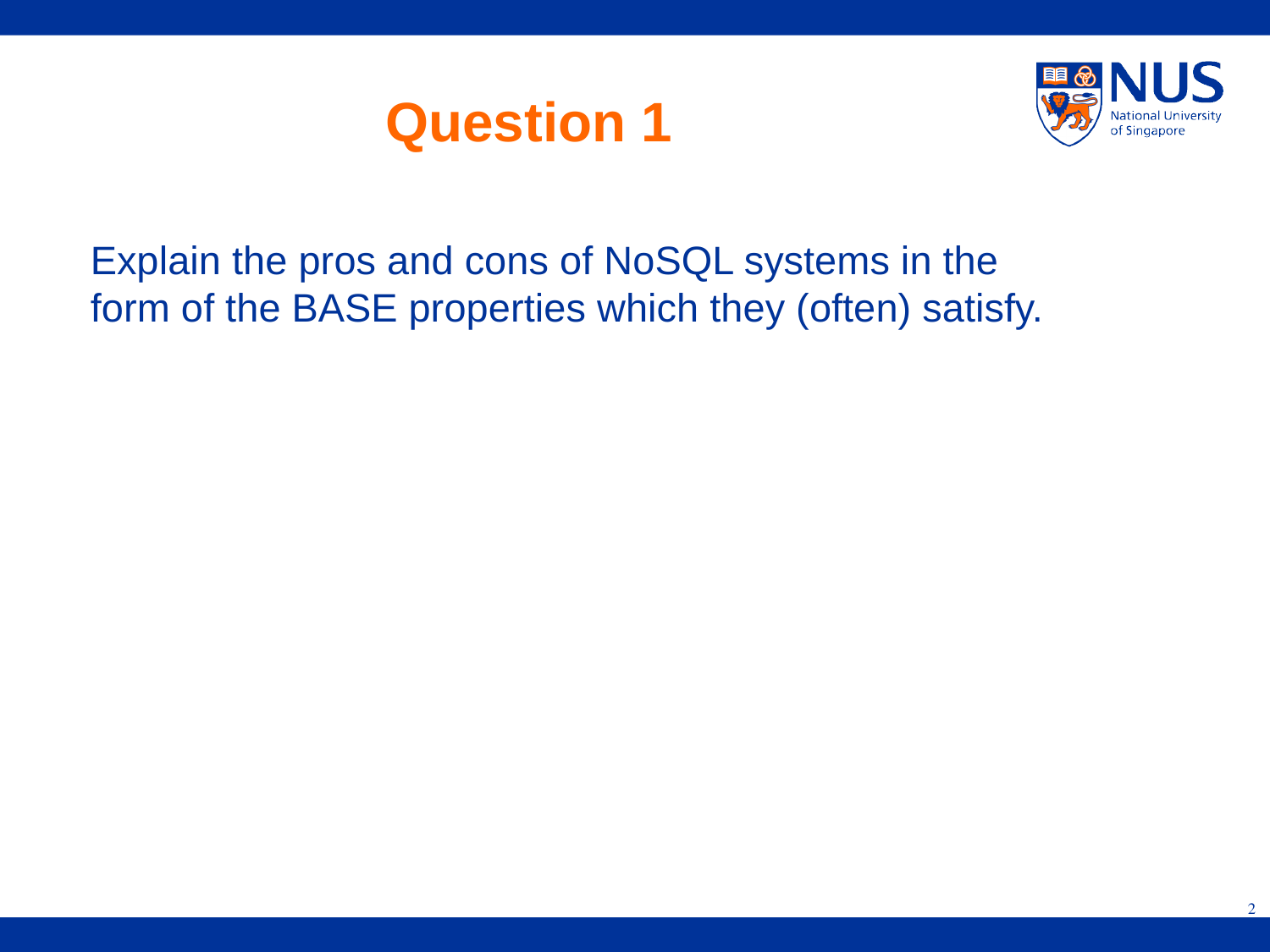

# Question 1
Explain the pros and cons of NoSQL systems in the form of the BASE properties which they (often) satisfy.

2